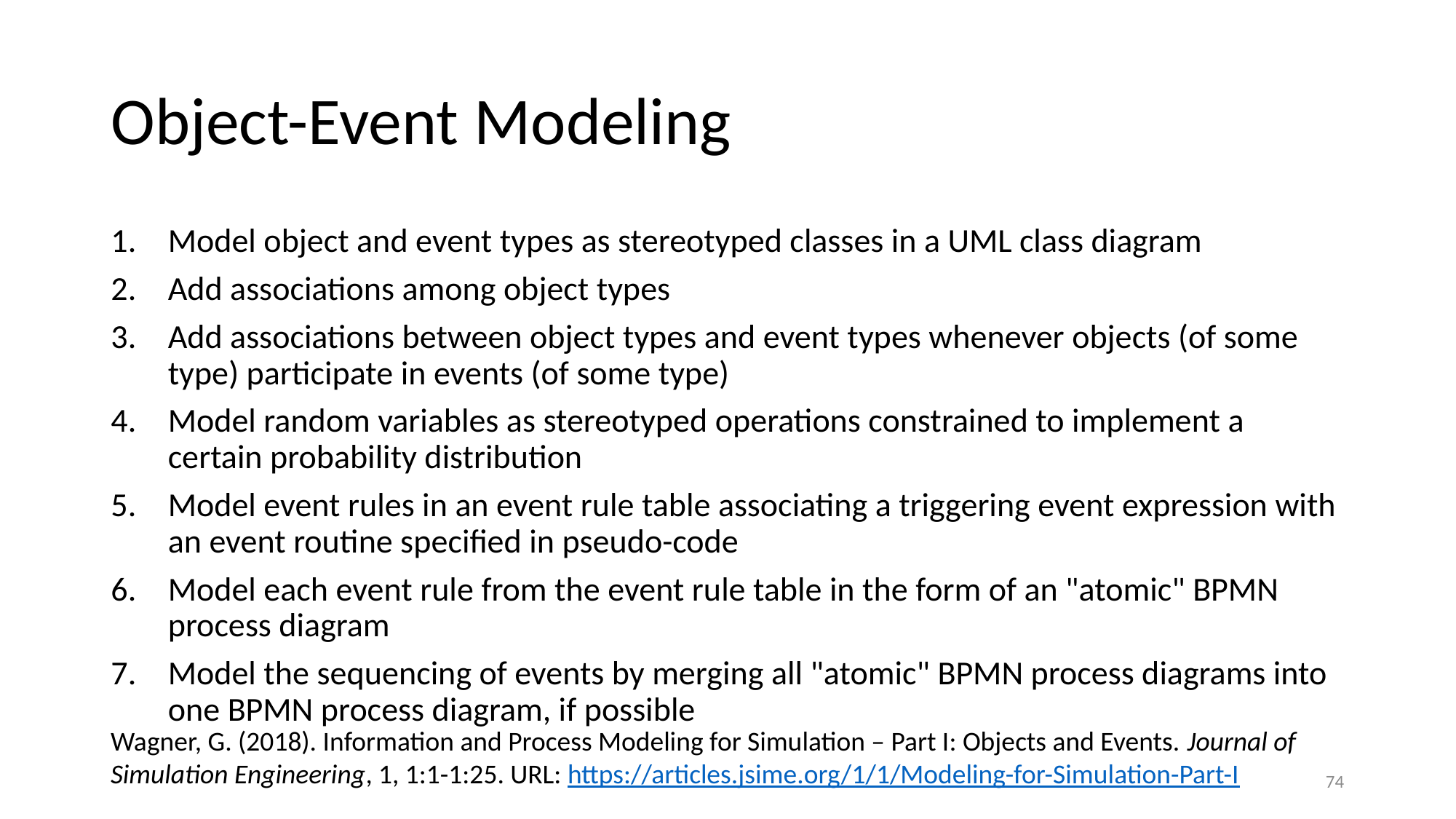

# Object-Event Modeling
Model object and event types as stereotyped classes in a UML class diagram
Add associations among object types
Add associations between object types and event types whenever objects (of some type) participate in events (of some type)
Model random variables as stereotyped operations constrained to implement a certain probability distribution
Model event rules in an event rule table associating a triggering event expression with an event routine specified in pseudo-code
Model each event rule from the event rule table in the form of an "atomic" BPMN process diagram
Model the sequencing of events by merging all "atomic" BPMN process diagrams into one BPMN process diagram, if possible
Wagner, G. (2018). Information and Process Modeling for Simulation – Part I: Objects and Events. Journal of Simulation Engineering, 1, 1:1-1:25. URL: https://articles.jsime.org/1/1/Modeling-for-Simulation-Part-I
74